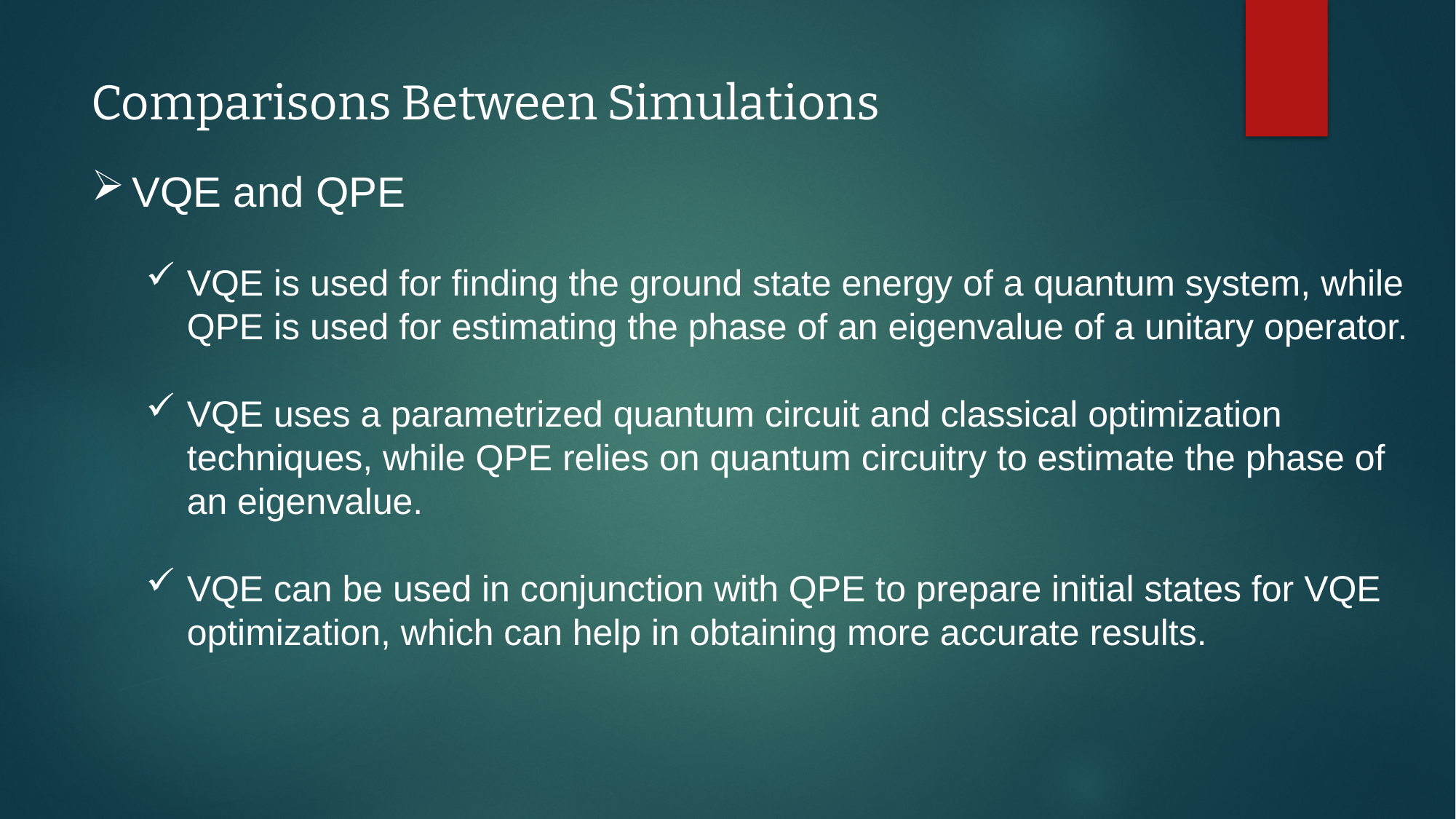

Comparisons Between Simulations
VQE and QPE

VQE is used for finding the ground state energy of a quantum system, while QPE is used for estimating the phase of an eigenvalue of a unitary operator.

VQE uses a parametrized quantum circuit and classical optimization techniques, while QPE relies on quantum circuitry to estimate the phase of an eigenvalue.

VQE can be used in conjunction with QPE to prepare initial states for VQE optimization, which can help in obtaining more accurate results.